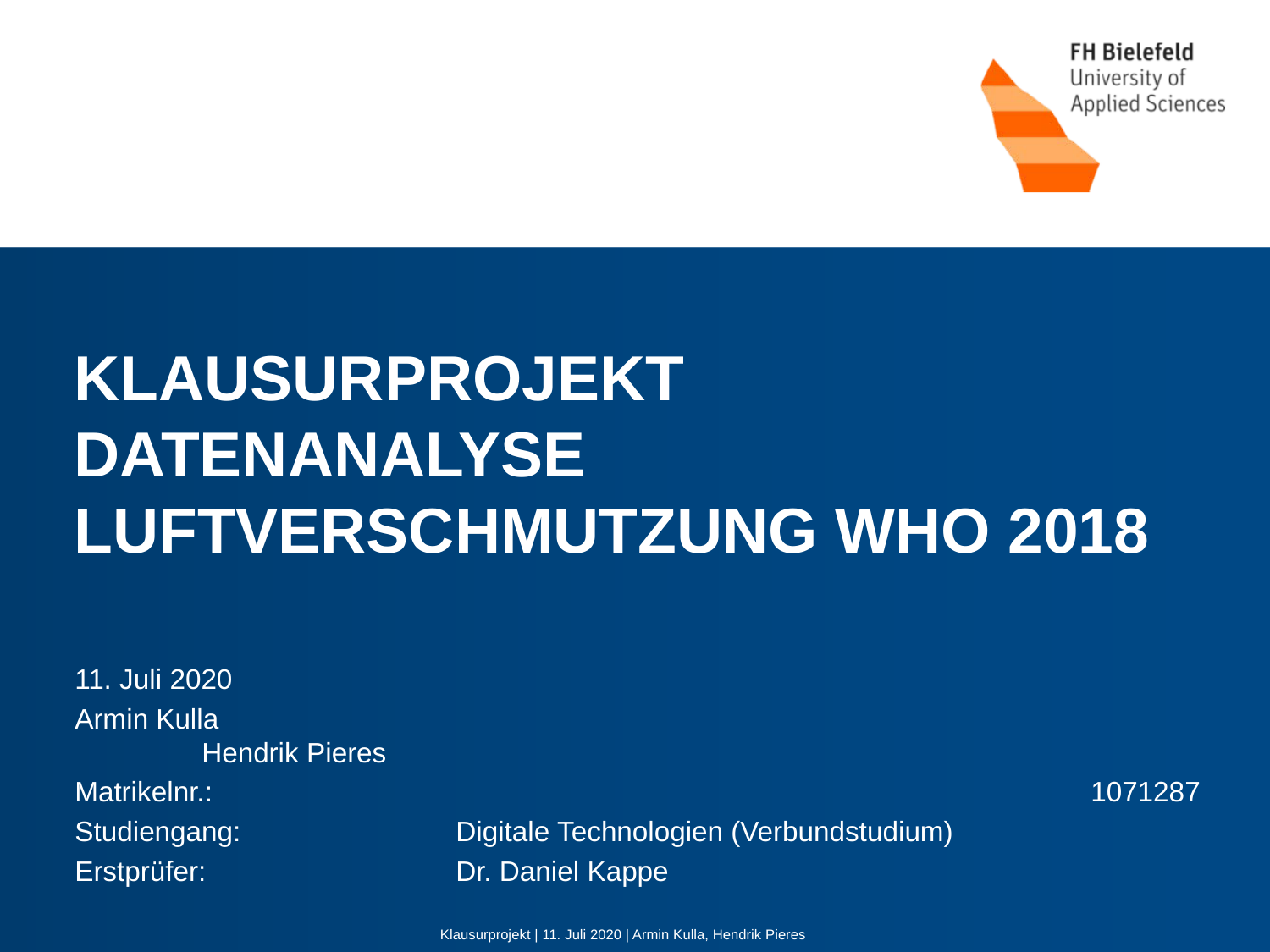

# Klausurprojekt Datenanalyse luftverschmutzung who 2018
11. Juli 2020
Armin Kulla								Hendrik Pieres
Matrikelnr.: 							1071287
Studiengang: 		Digitale Technologien (Verbundstudium)
Erstprüfer: 		Dr. Daniel Kappe